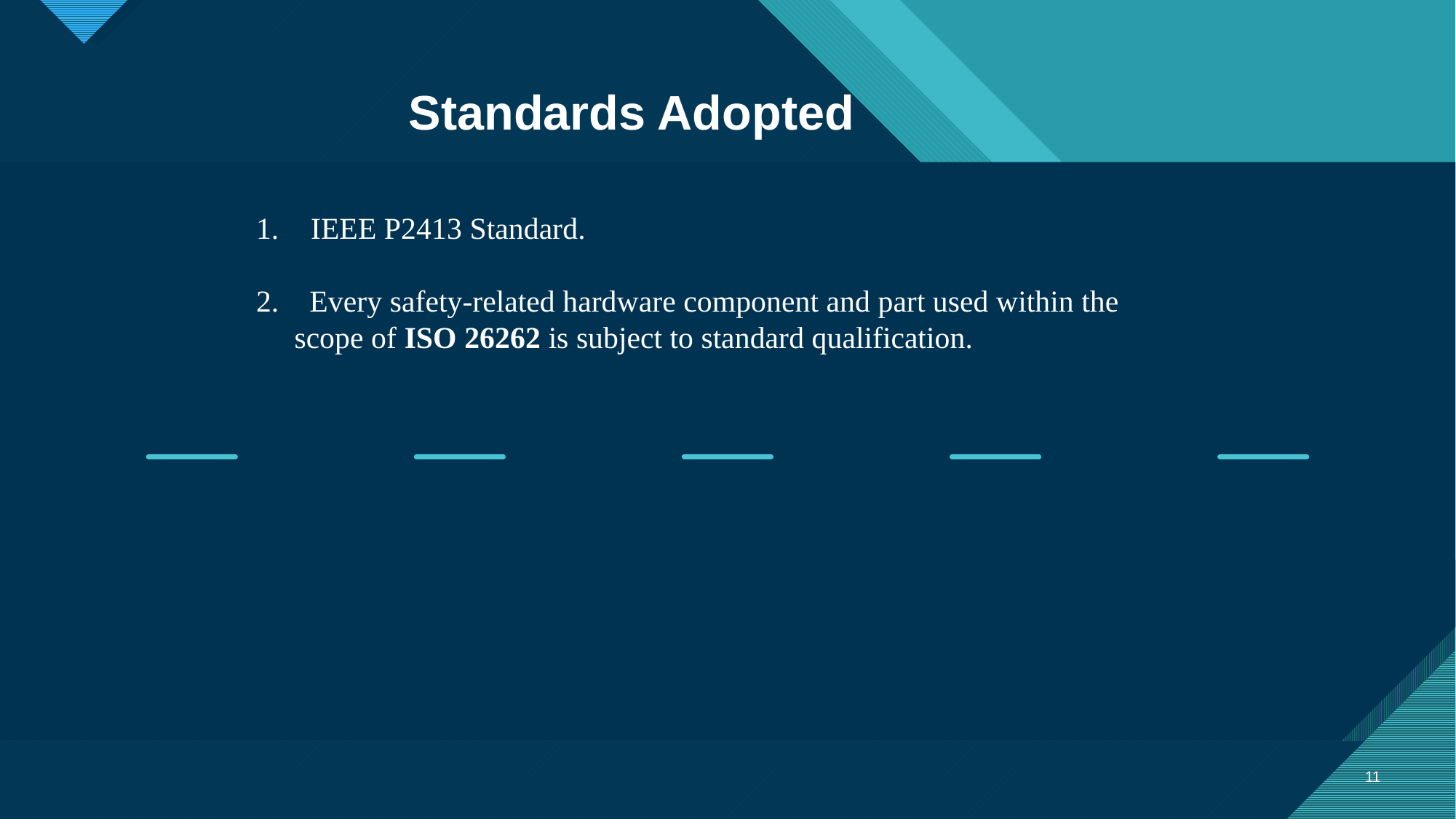

Standards Adopted
IEEE P2413 Standard.

2.    Every safety-related hardware component and part used within the      scope of ISO 26262 is subject to standard qualification.
11